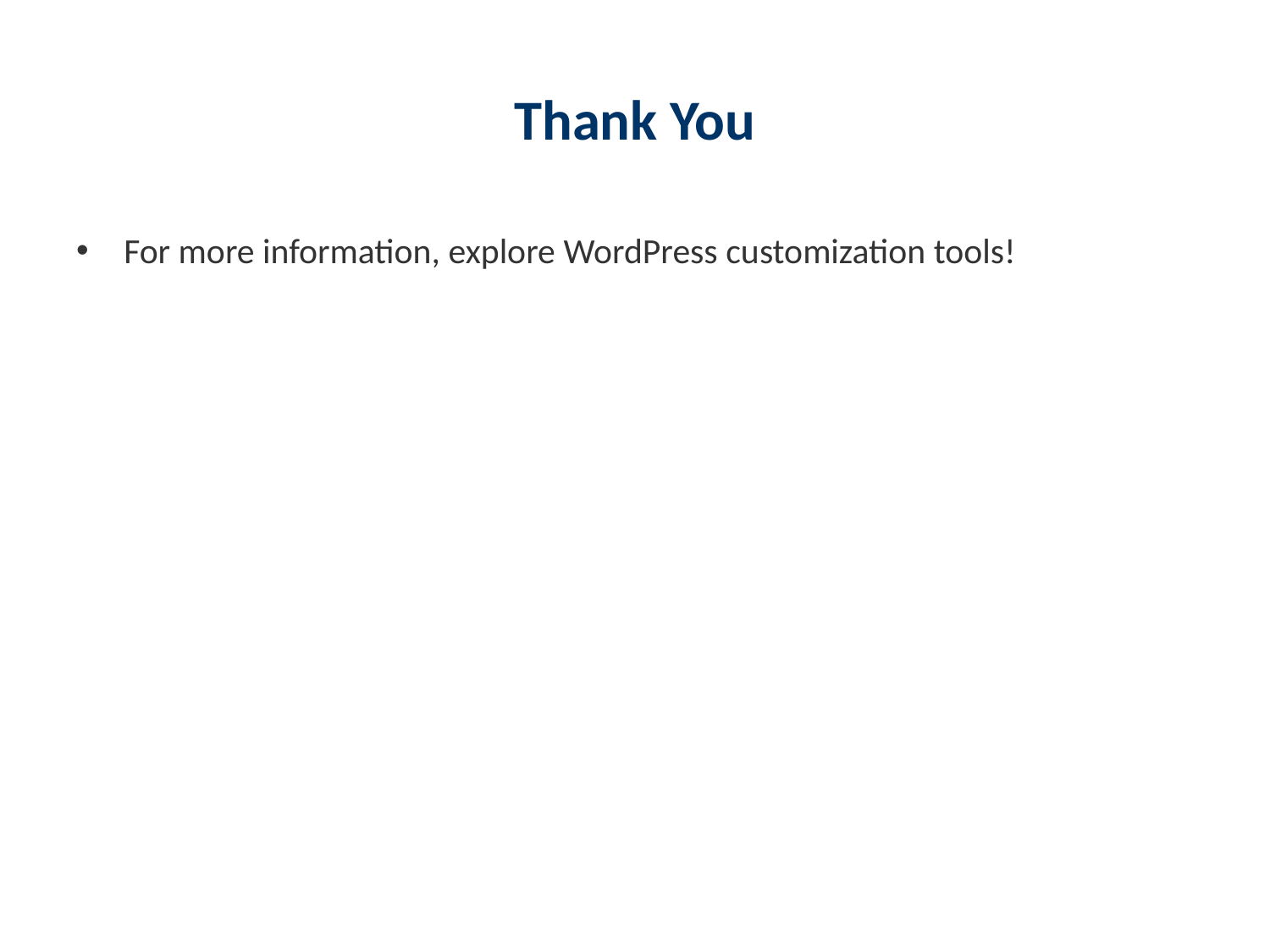

# Thank You
For more information, explore WordPress customization tools!